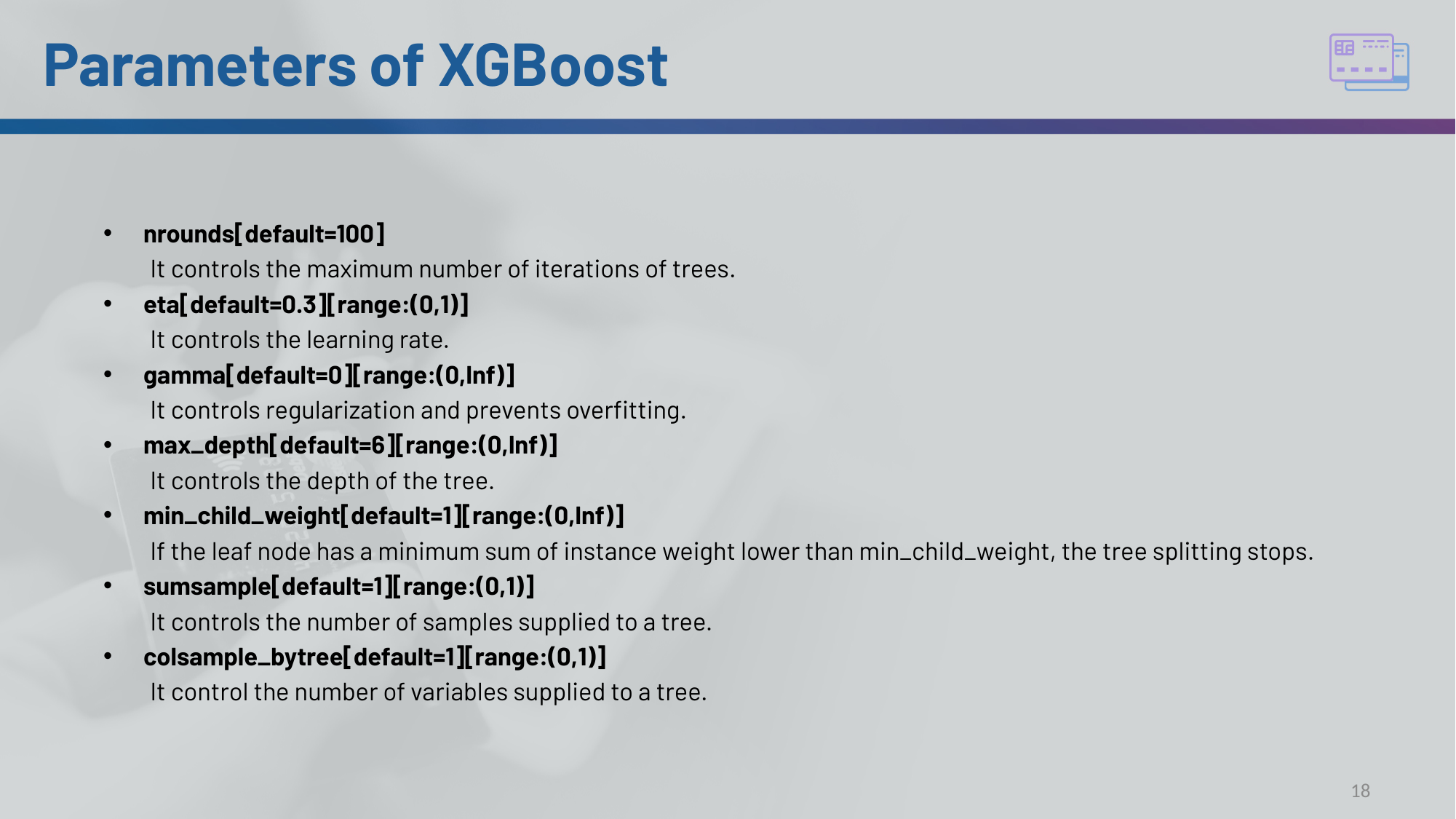

# Parameters of XGBoost
nrounds[default=100]
It controls the maximum number of iterations of trees.
eta[default=0.3][range:(0,1)]
It controls the learning rate.
gamma[default=0][range:(0,lnf)]
It controls regularization and prevents overfitting.
max_depth[default=6][range:(0,lnf)]
It controls the depth of the tree.
min_child_weight[default=1][range:(0,lnf)]
If the leaf node has a minimum sum of instance weight lower than min_child_weight, the tree splitting stops.
sumsample[default=1][range:(0,1)]
It controls the number of samples supplied to a tree.
colsample_bytree[default=1][range:(0,1)]
It control the number of variables supplied to a tree.
18